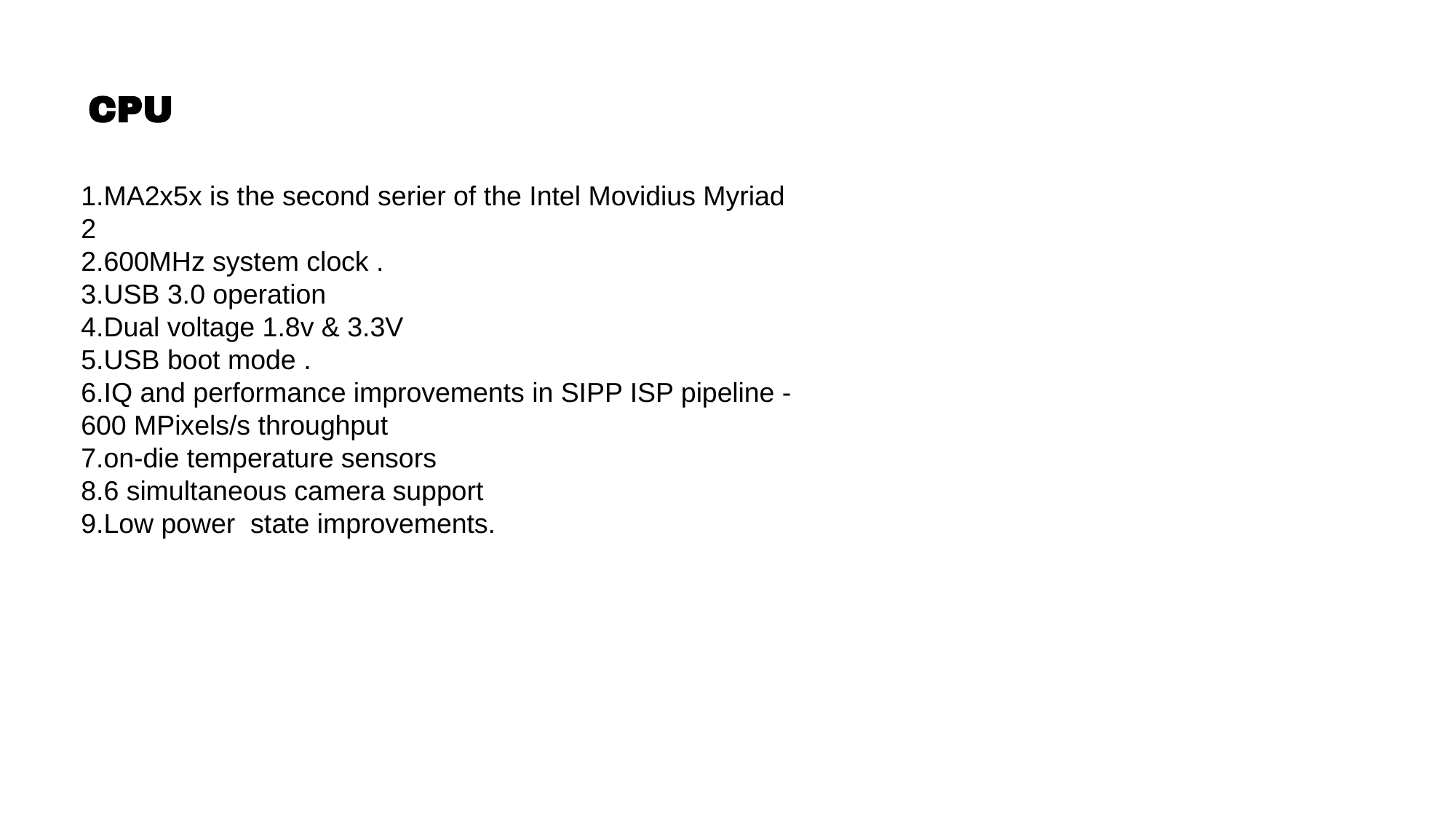

# CPU
1.MA2x5x is the second serier of the Intel Movidius Myriad 2
2.600MHz system clock .
3.USB 3.0 operation
4.Dual voltage 1.8v & 3.3V
5.USB boot mode .
6.IQ and performance improvements in SIPP ISP pipeline - 600 MPixels/s throughput
7.on-die temperature sensors
8.6 simultaneous camera support
9.Low power  state improvements.